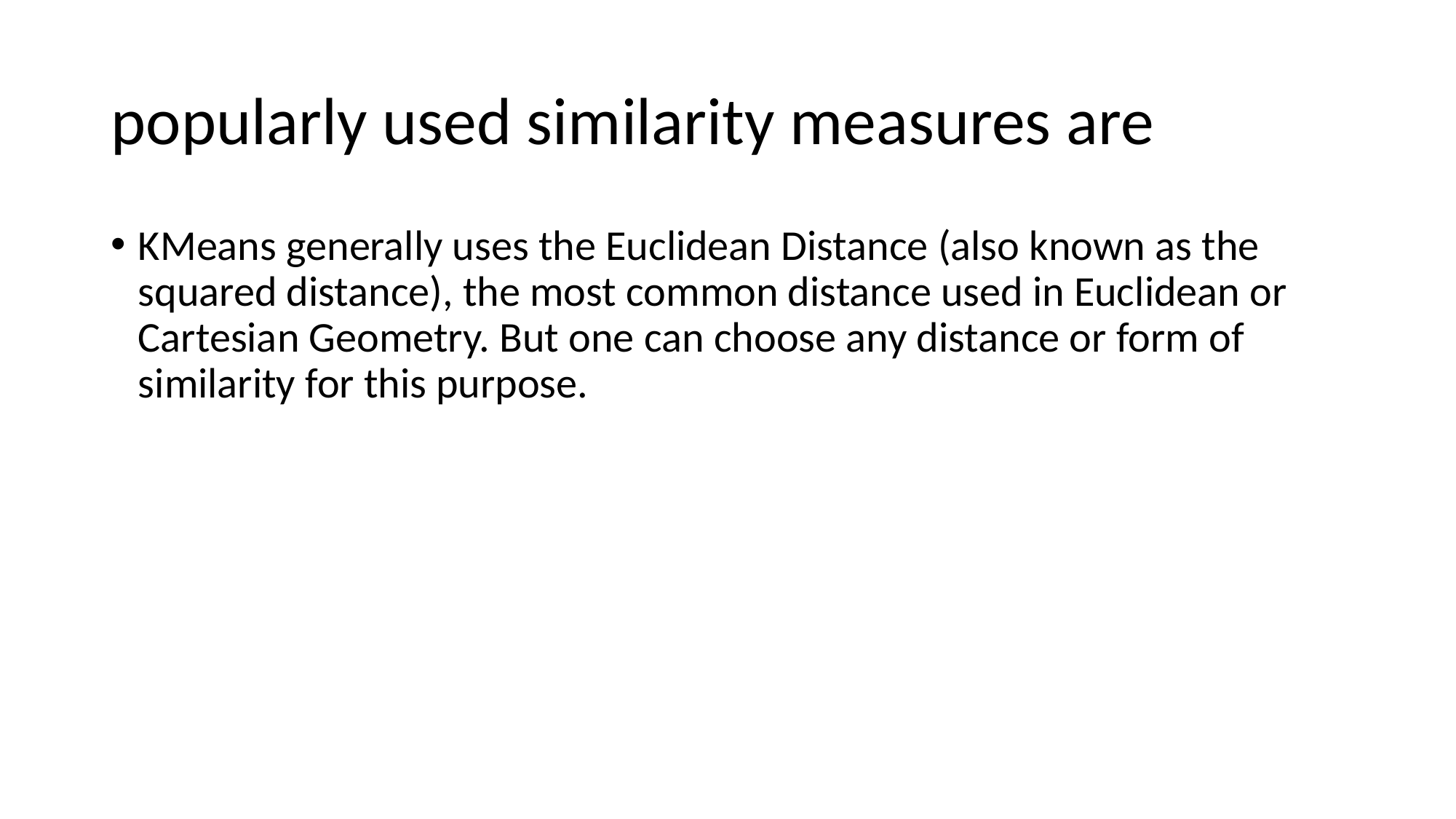

# popularly used similarity measures are
KMeans generally uses the Euclidean Distance (also known as the squared distance), the most common distance used in Euclidean or Cartesian Geometry. But one can choose any distance or form of similarity for this purpose.